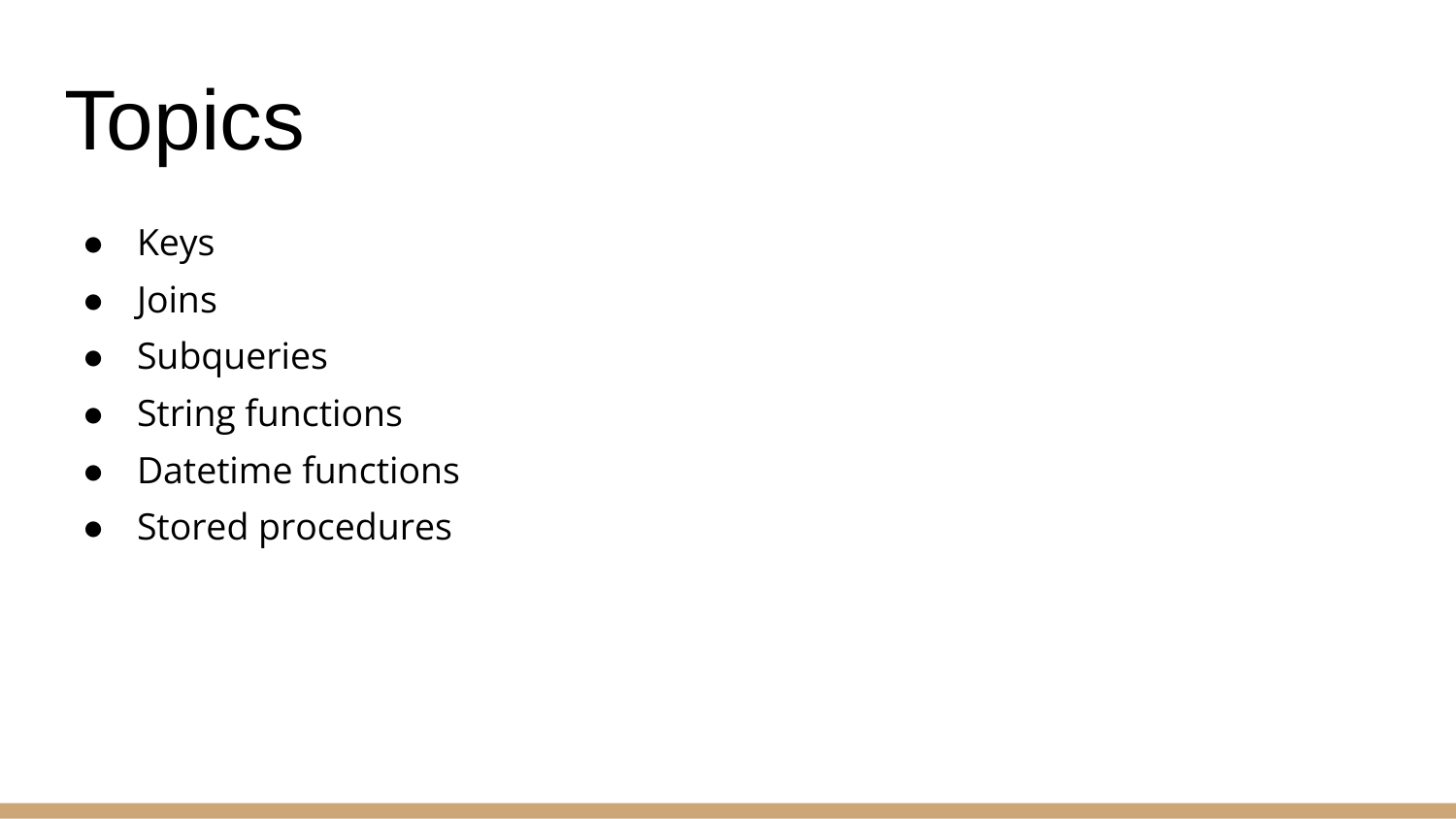

# Topics
Keys
Joins
Subqueries
String functions
Datetime functions
Stored procedures